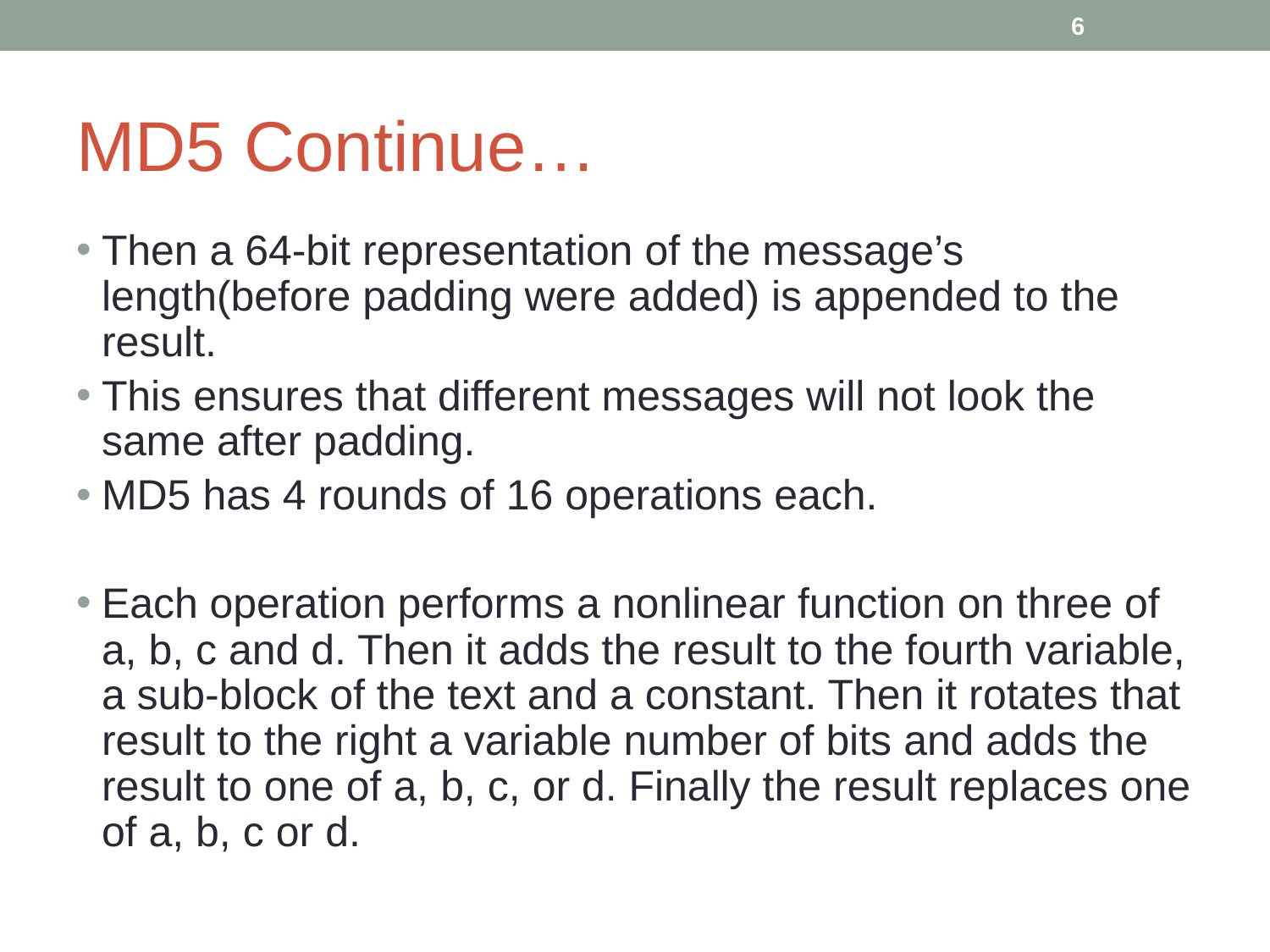

6
# MD5 Continue…
Then a 64-bit representation of the message’s length(before padding were added) is appended to the result.
This ensures that different messages will not look the same after padding.
MD5 has 4 rounds of 16 operations each.

Each operation performs a nonlinear function on three of a, b, c and d. Then it adds the result to the fourth variable, a sub-block of the text and a constant. Then it rotates that result to the right a variable number of bits and adds the result to one of a, b, c, or d. Finally the result replaces one of a, b, c or d.